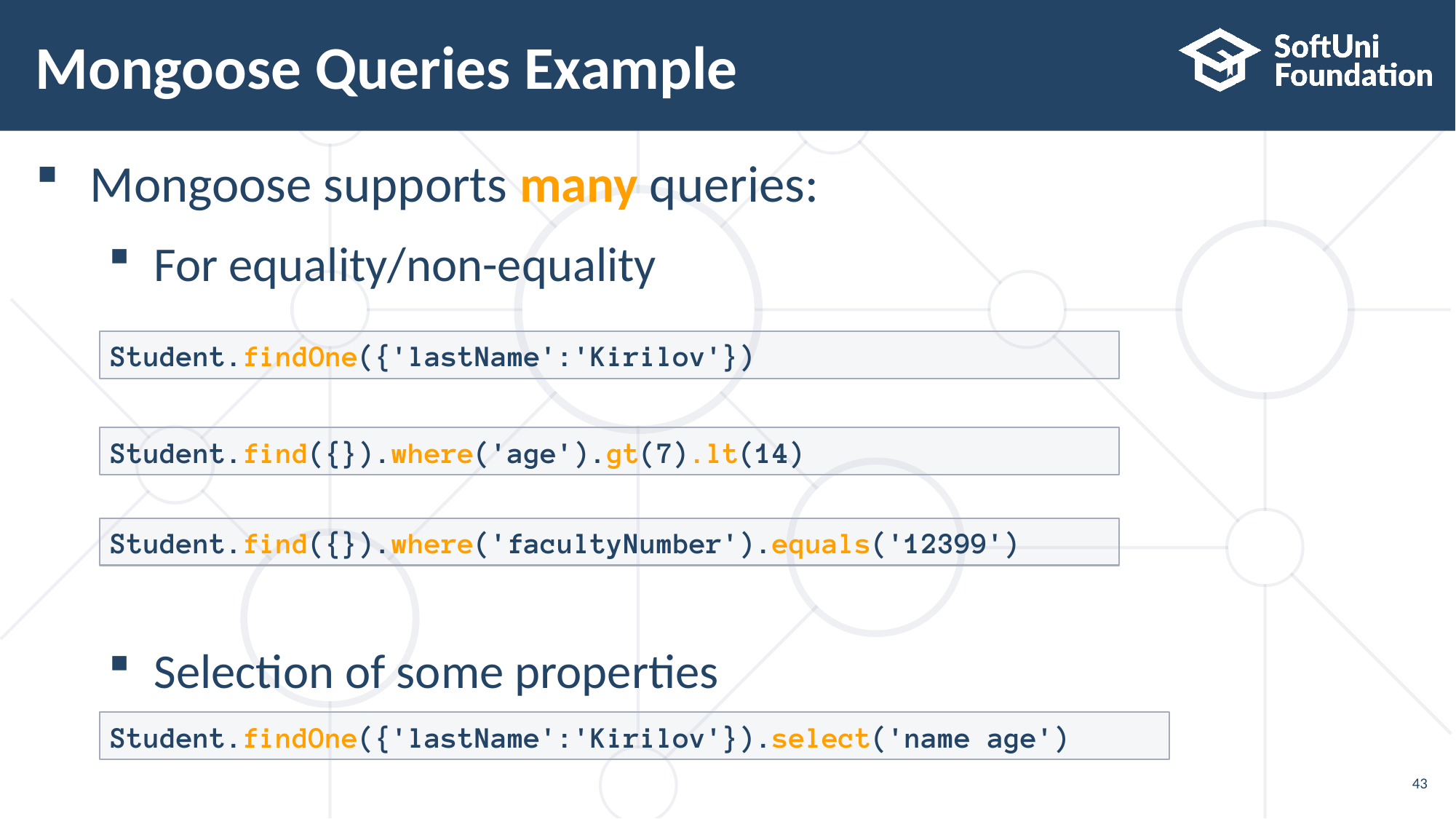

# Mongoose Queries Example
Mongoose supports many queries:
For equality/non-equality

Selection of some properties

Student.findOne({'lastName':'Kirilov'})
Student.find({}).where('age').gt(7).lt(14)
Student.find({}).where('facultyNumber').equals('12399')
Student.findOne({'lastName':'Kirilov'}).select('name age')
43